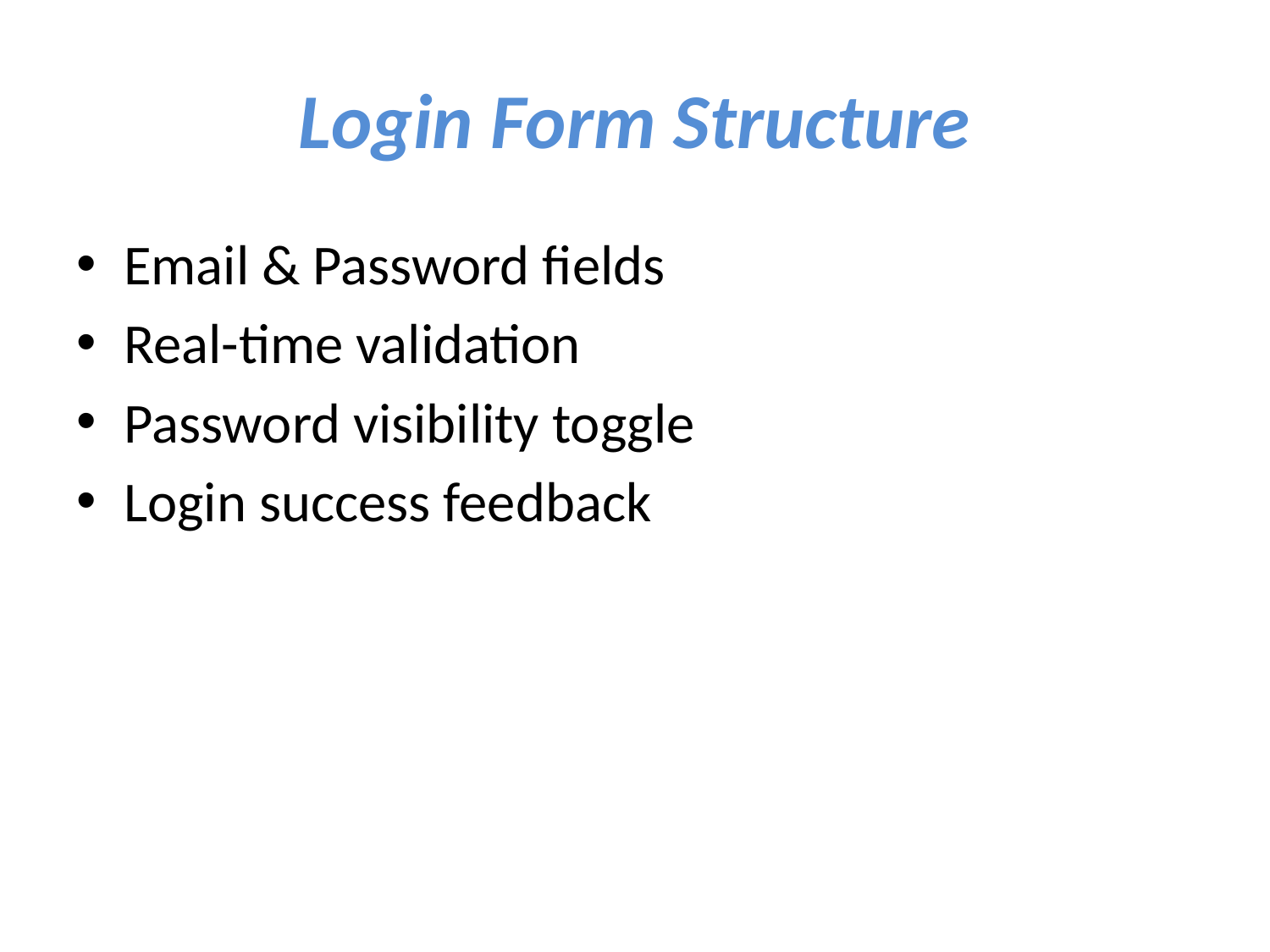

# Login Form Structure
Email & Password fields
Real-time validation
Password visibility toggle
Login success feedback